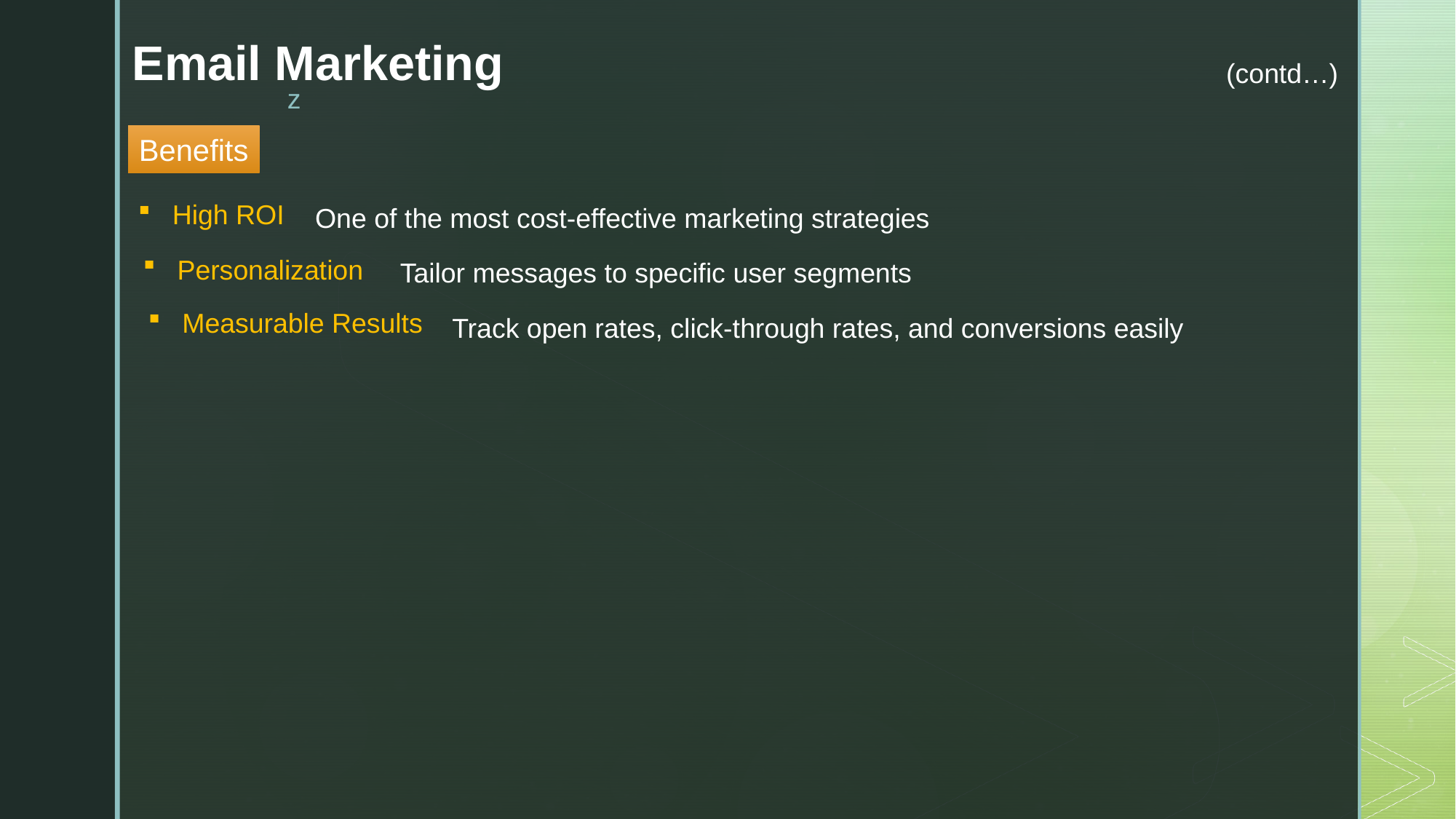

Email Marketing
(contd…)
Benefits
One of the most cost-effective marketing strategies
High ROI
Tailor messages to specific user segments
Personalization
Track open rates, click-through rates, and conversions easily
Measurable Results